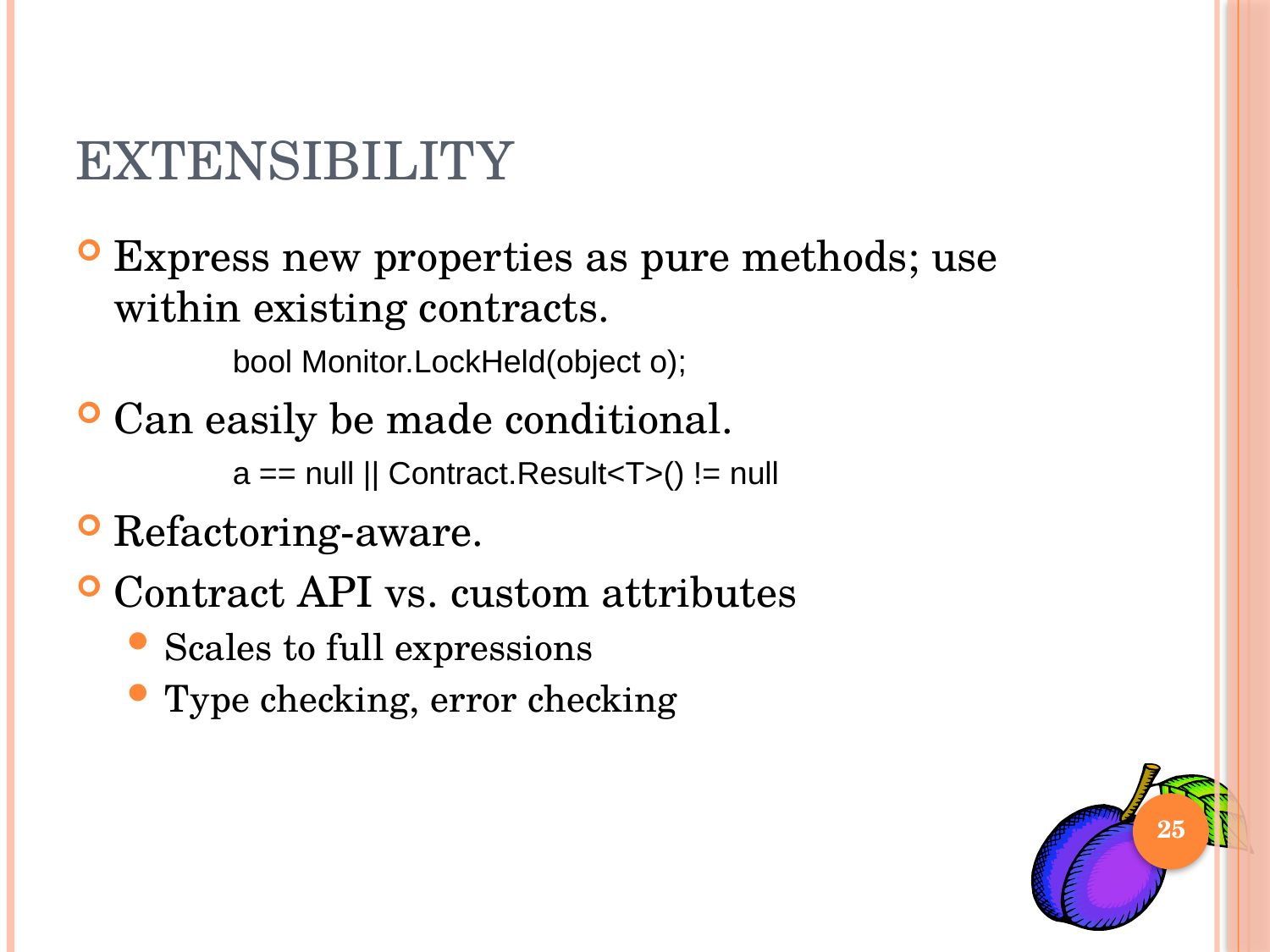

# Extensibility
Express new properties as pure methods; use within existing contracts.
          bool Monitor.LockHeld(object o);
Can easily be made conditional.
          a == null || Contract.Result<T>() != null
Refactoring-aware.
Contract API vs. custom attributes
Scales to full expressions
Type checking, error checking
25